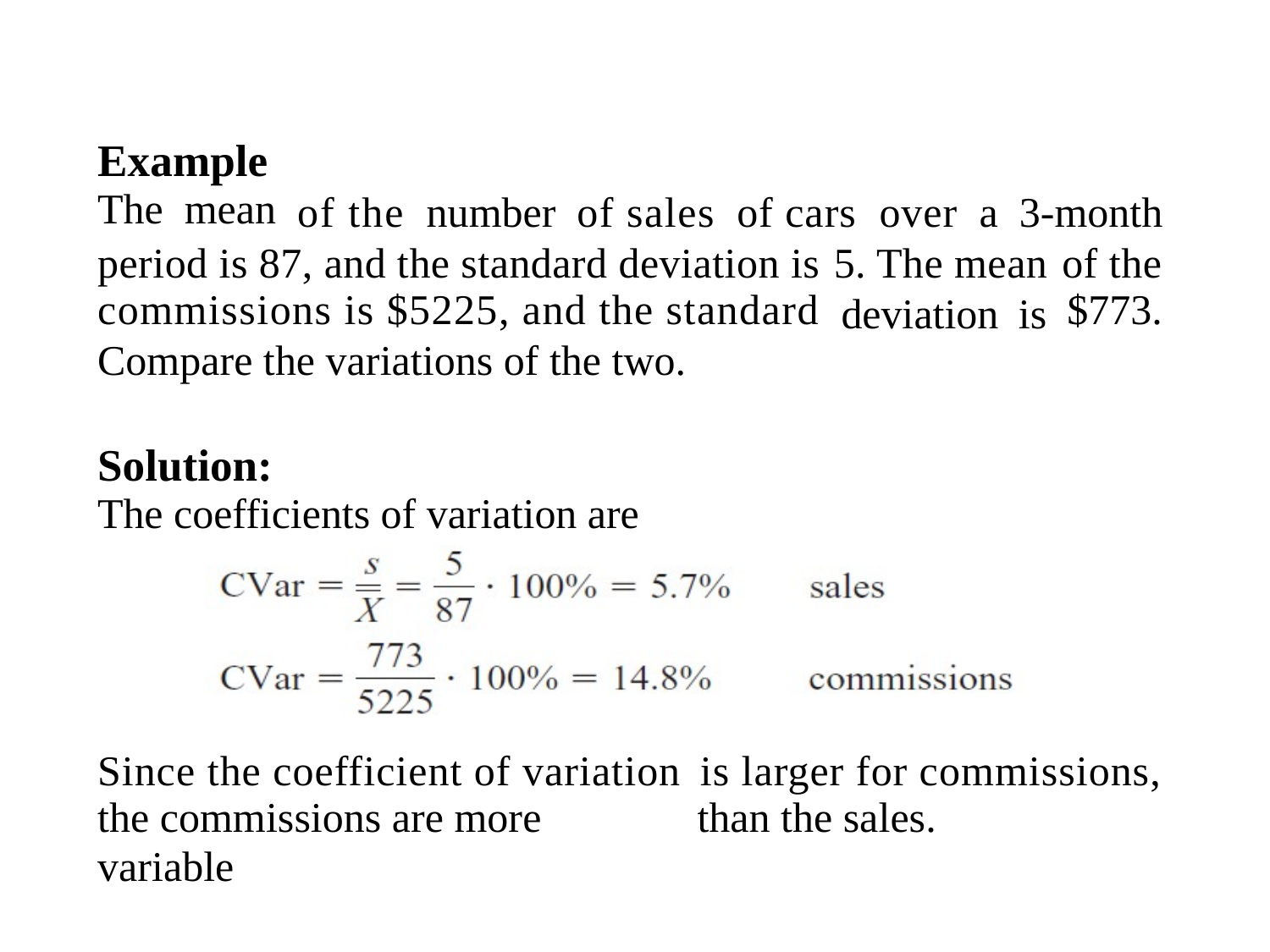

Example
The  mean
of the
number
of sales
of cars  over
a
3-month
period is 87, and the standard deviation is
commissions is $5225, and the standard
Compare the variations of the two.
5. The mean
of the
$773.
deviation
is
Solution:
The coefficients of variation are

Since the coefficient of variation
the commissions are more variable
is larger for commissions,
than the sales.